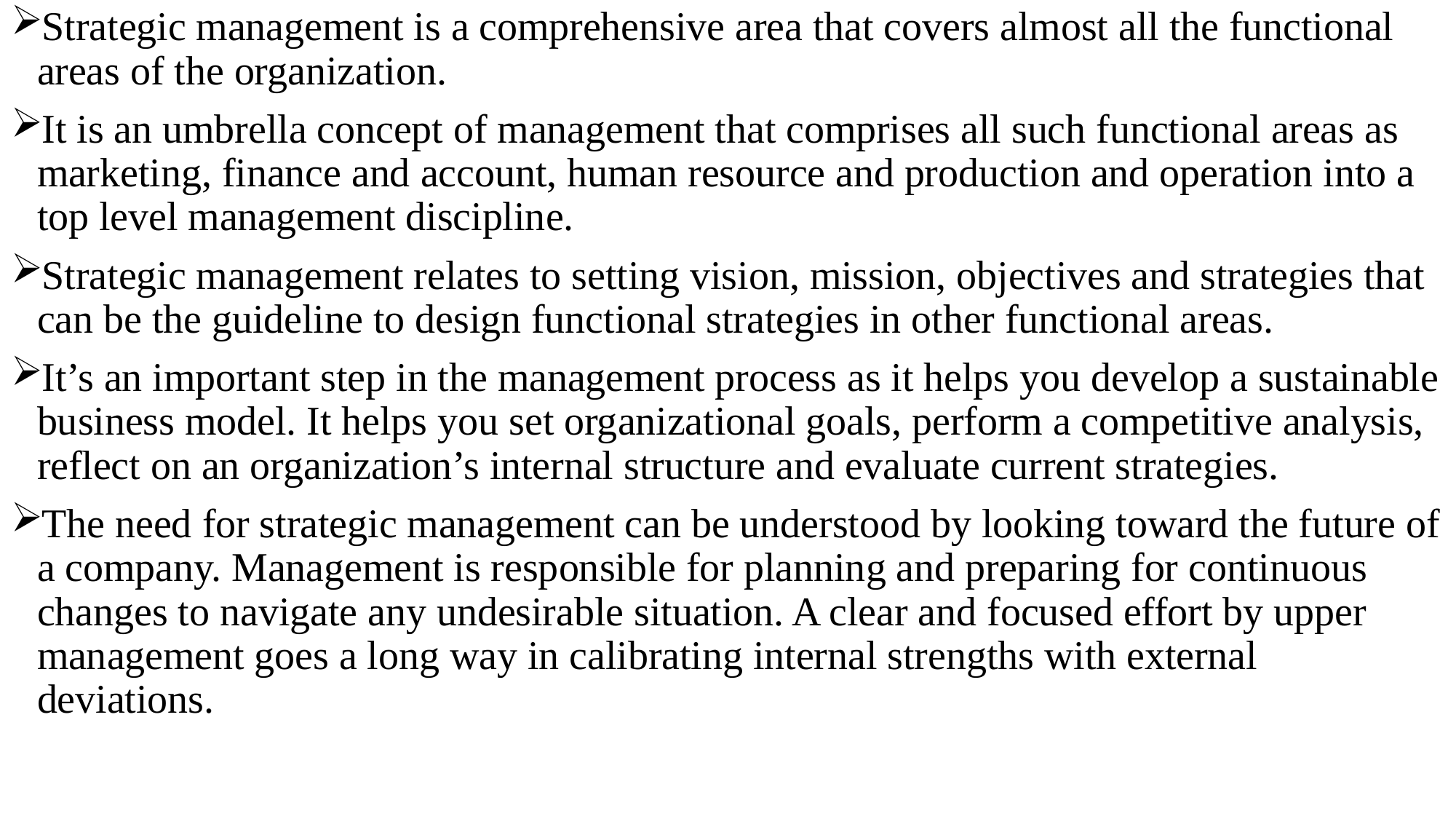

Strategic management is a comprehensive area that covers almost all the functional areas of the organization.
It is an umbrella concept of management that comprises all such functional areas as marketing, finance and account, human resource and production and operation into a top level management discipline.
Strategic management relates to setting vision, mission, objectives and strategies that can be the guideline to design functional strategies in other functional areas.
It’s an important step in the management process as it helps you develop a sustainable business model. It helps you set organizational goals, perform a competitive analysis, reflect on an organization’s internal structure and evaluate current strategies.
The need for strategic management can be understood by looking toward the future of a company. Management is responsible for planning and preparing for continuous changes to navigate any undesirable situation. A clear and focused effort by upper management goes a long way in calibrating internal strengths with external deviations.